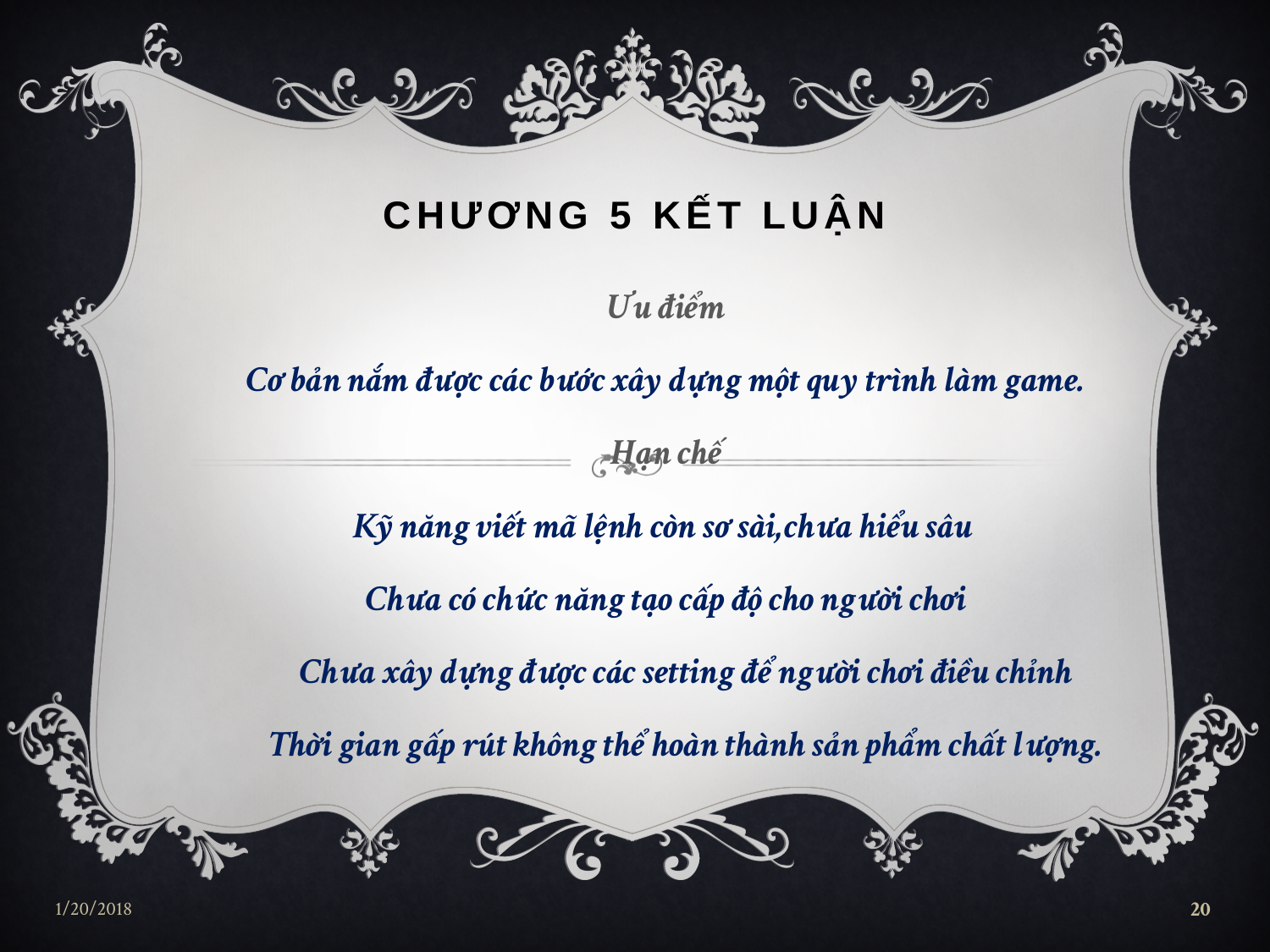

# CHƯƠNG 5 KẾT LUẬN
Ưu điểm
Cơ bản nắm được các bước xây dựng một quy trình làm game.
Hạn chế
Kỹ năng viết mã lệnh còn sơ sài,chưa hiểu sâu
Chưa có chức năng tạo cấp độ cho người chơi
      Chưa xây dựng được các setting để người chơi điều chỉnh
      Thời gian gấp rút không thể hoàn thành sản phẩm chất lượng.

1/20/2018
20